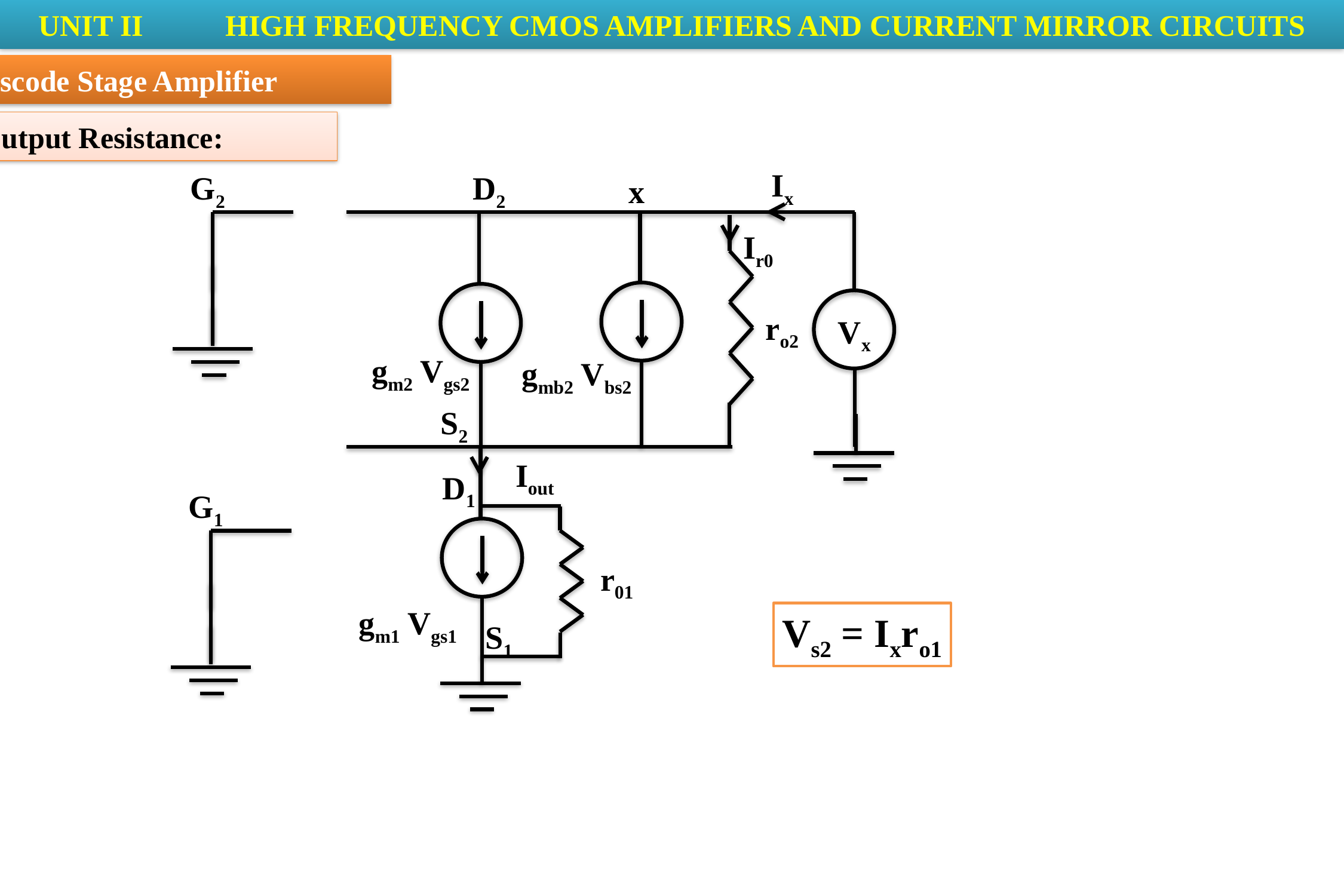

UNIT II	 HIGH FREQUENCY CMOS AMPLIFIERS AND CURRENT MIRROR CIRCUITS
Cascode Stage Amplifier
Output Resistance:
Ix
D2
G2
x

Ir0

ro2
Vx
gm2 Vgs2
gmb2 Vbs2

Iout
G1
r01
gm1 Vgs1
S2
D1
S1
Vs2 = Ixro1